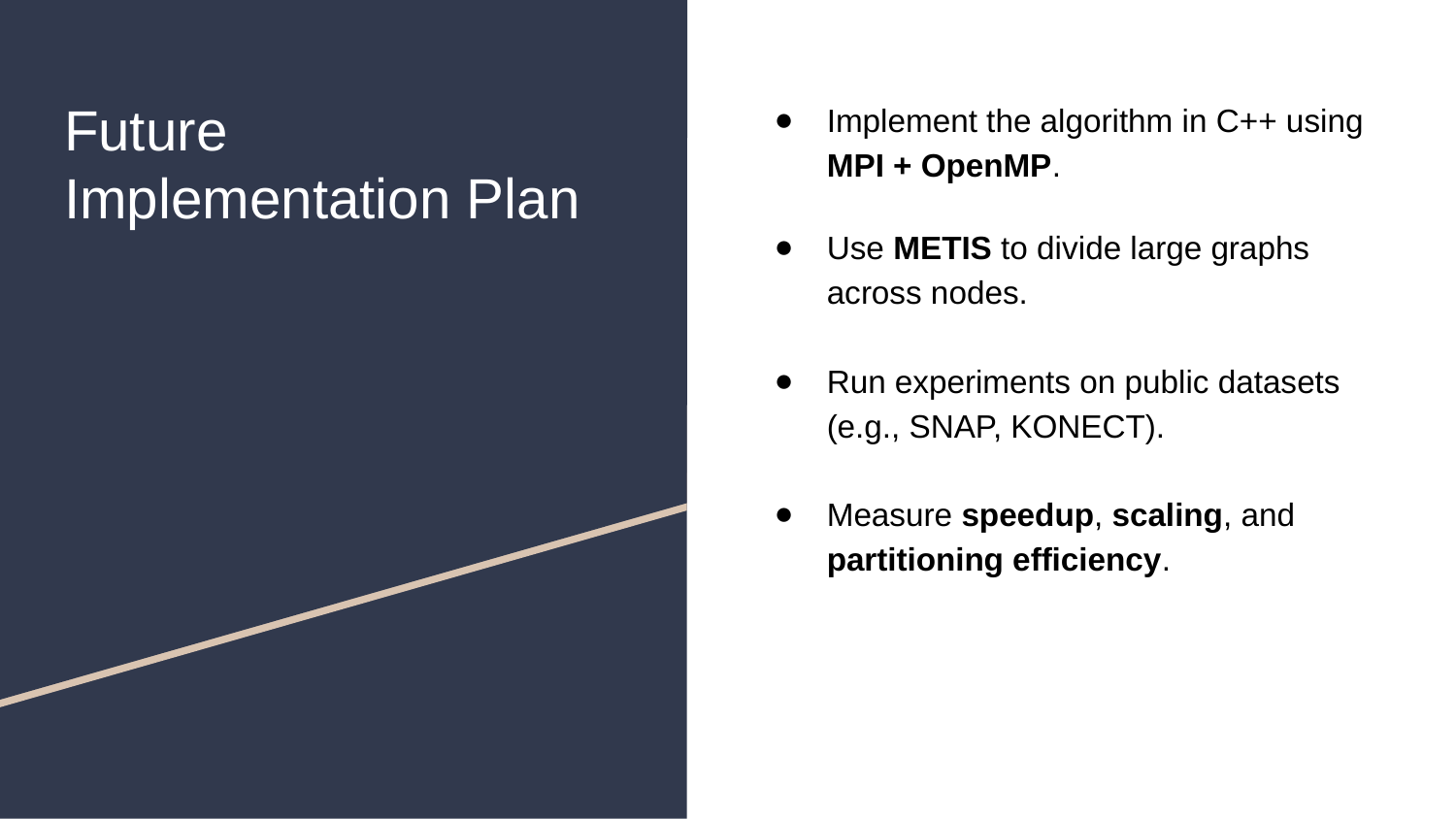

# Future Implementation Plan
Implement the algorithm in C++ using MPI + OpenMP.
Use METIS to divide large graphs across nodes.
Run experiments on public datasets (e.g., SNAP, KONECT).
Measure speedup, scaling, and partitioning efficiency.